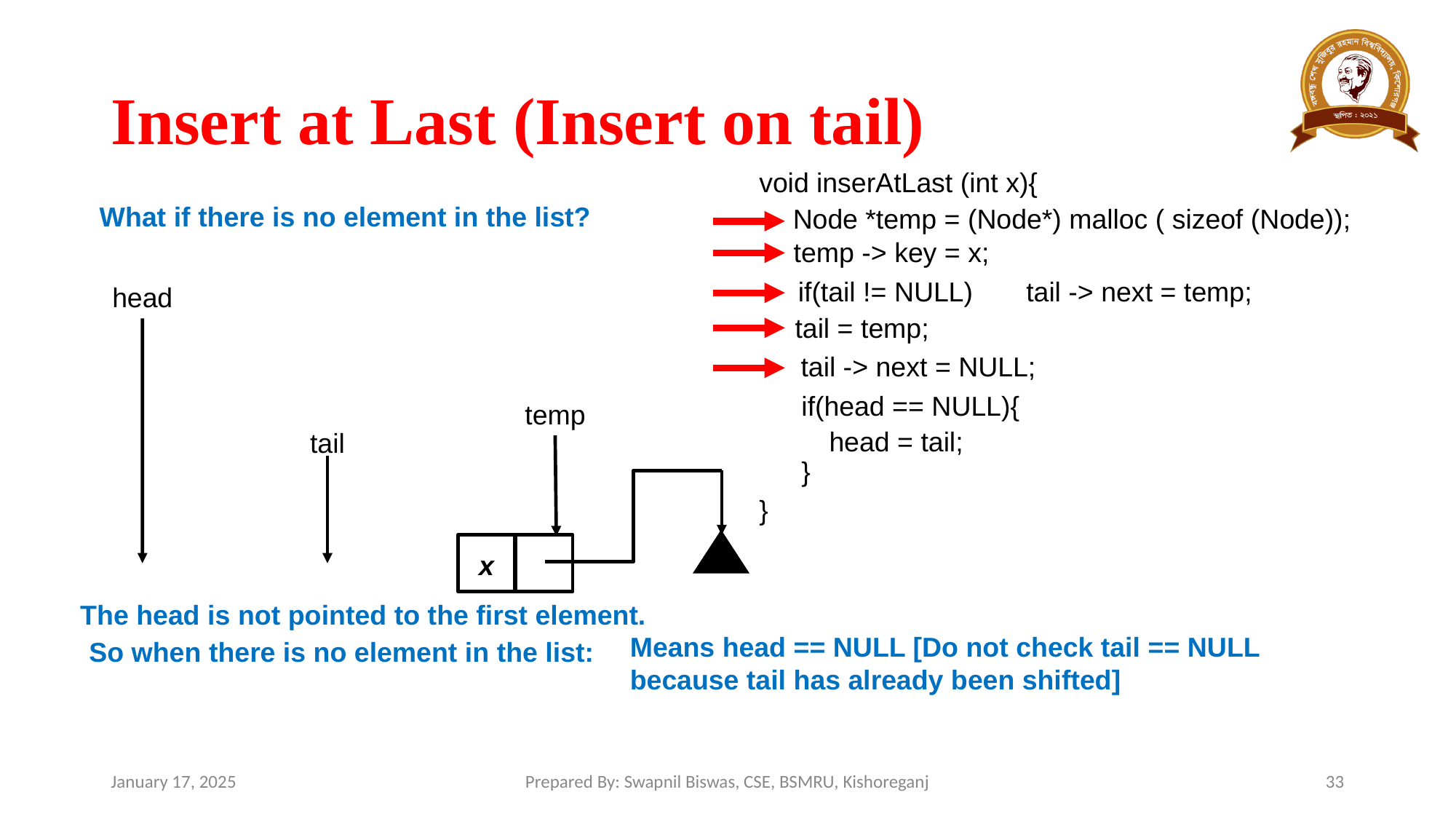

# Insert at Last (Insert on tail)
void inserAtLast (int x){

}
What if there is no element in the list?
Node *temp = (Node*) malloc ( sizeof (Node));
temp -> key = x;

if(tail != NULL)       tail -> next = temp;
tail -> next = temp;
Runtime Error
head
tail = temp;
tail -> next = NULL;
if(head == NULL){

}
temp
head = tail;
tail

x
The head is not pointed to the first element.
Means head == NULL [Do not check tail == NULL because tail has already been shifted]
So when there is no element in the list:
January 17, 2025
Prepared By: Swapnil Biswas, CSE, BSMRU, Kishoreganj
33